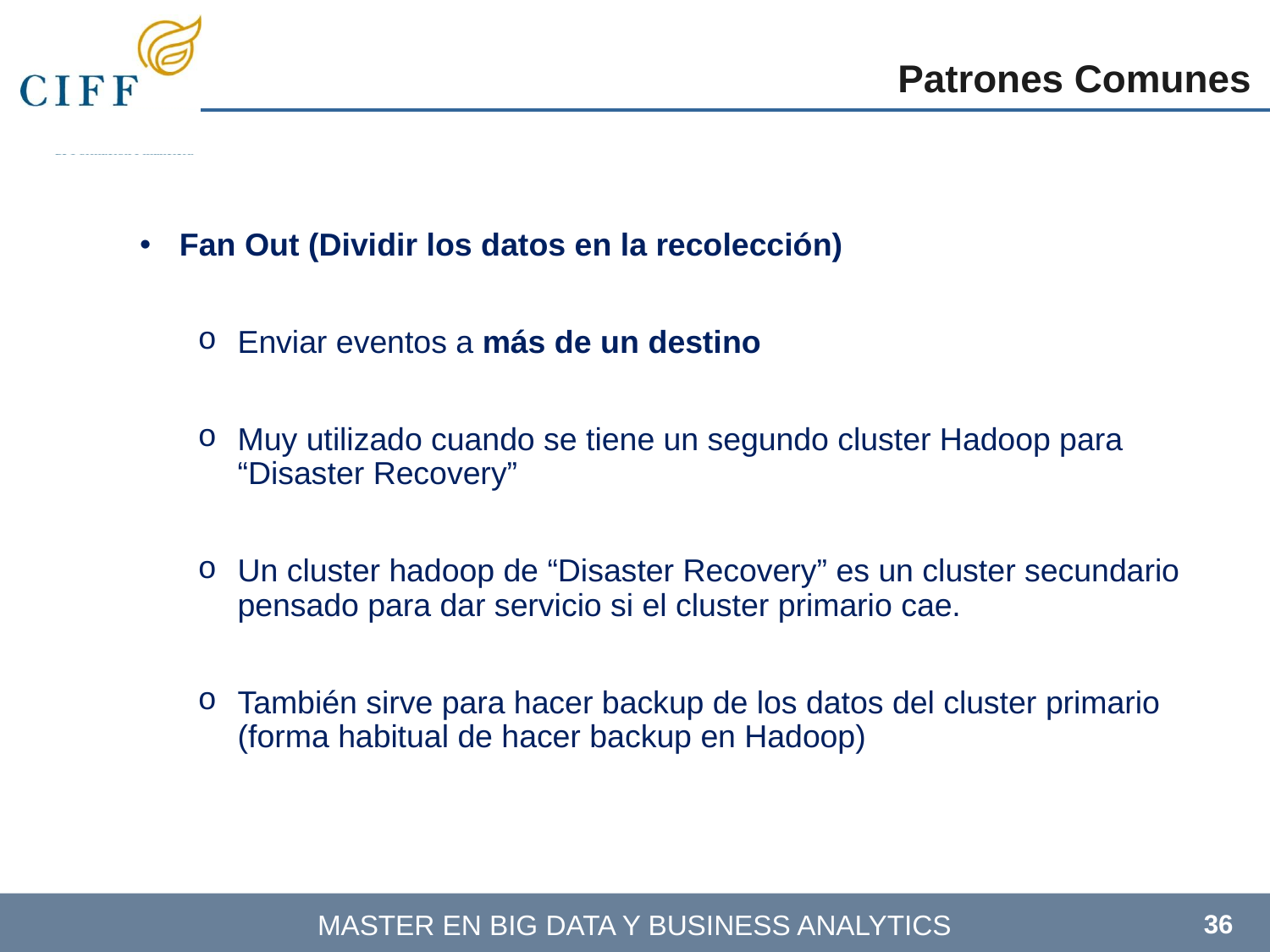

Patrones Comunes
Fan Out (Dividir los datos en la recolección)

Enviar eventos a más de un destino

Muy utilizado cuando se tiene un segundo cluster Hadoop para “Disaster Recovery”

Un cluster hadoop de “Disaster Recovery” es un cluster secundario pensado para dar servicio si el cluster primario cae.

También sirve para hacer backup de los datos del cluster primario (forma habitual de hacer backup en Hadoop)
36